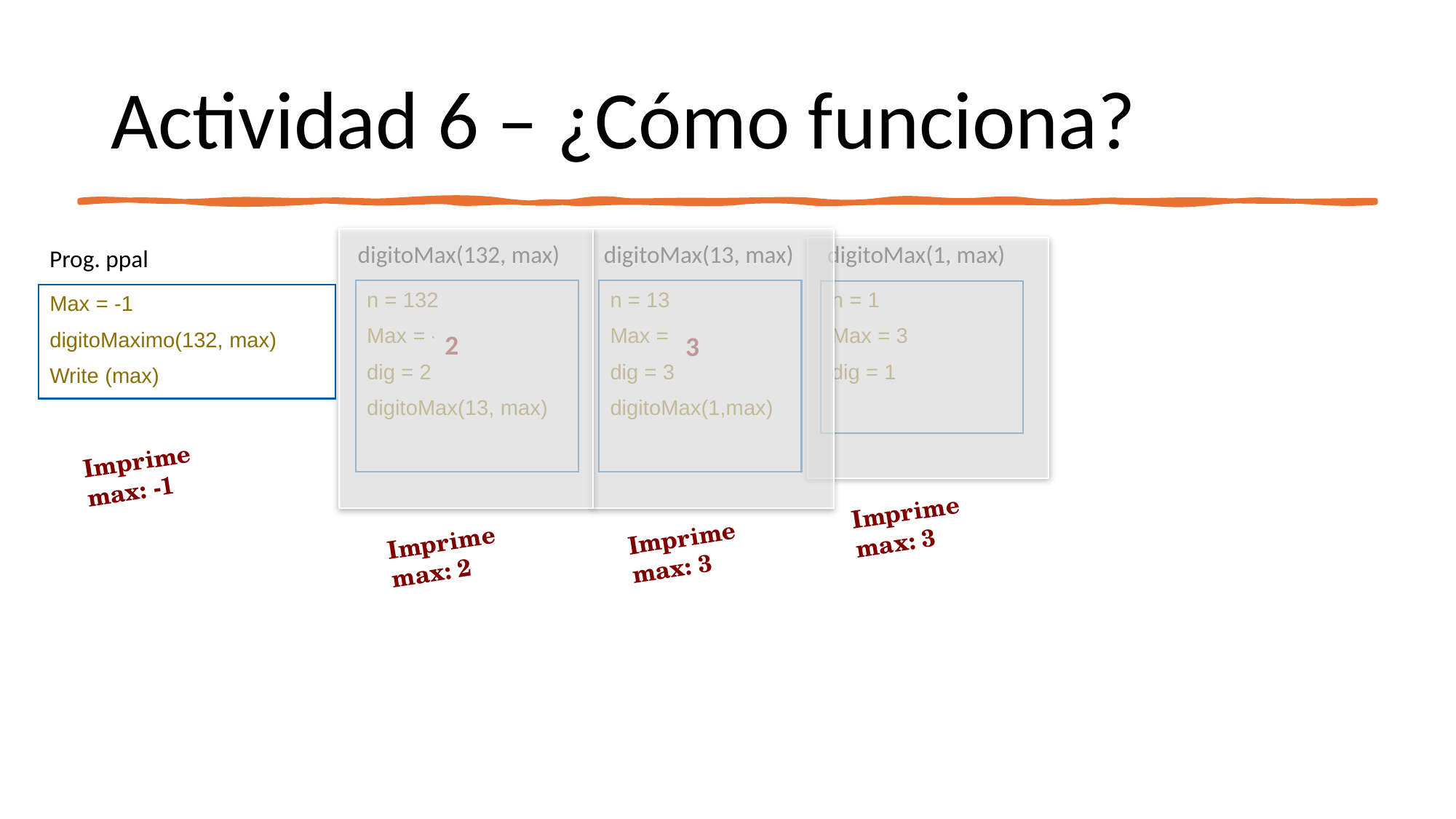

# Actividad 6 – ¿Cómo funciona?

digitoMax(132, max)
digitoMax(13, max)
digitoMax(1, max)
Prog. ppal

n = 132
Max = -1
dig = 2
digitoMax(13, max)

n = 13
Max = 2
dig = 3
digitoMax(1,max)

n = 1
Max = 3
dig = 1

Max = -1
digitoMaximo(132, max)
Write (max)
2
3
Imprime max: -1
Imprime max: 3
Imprime max: 3
Imprime max: 2